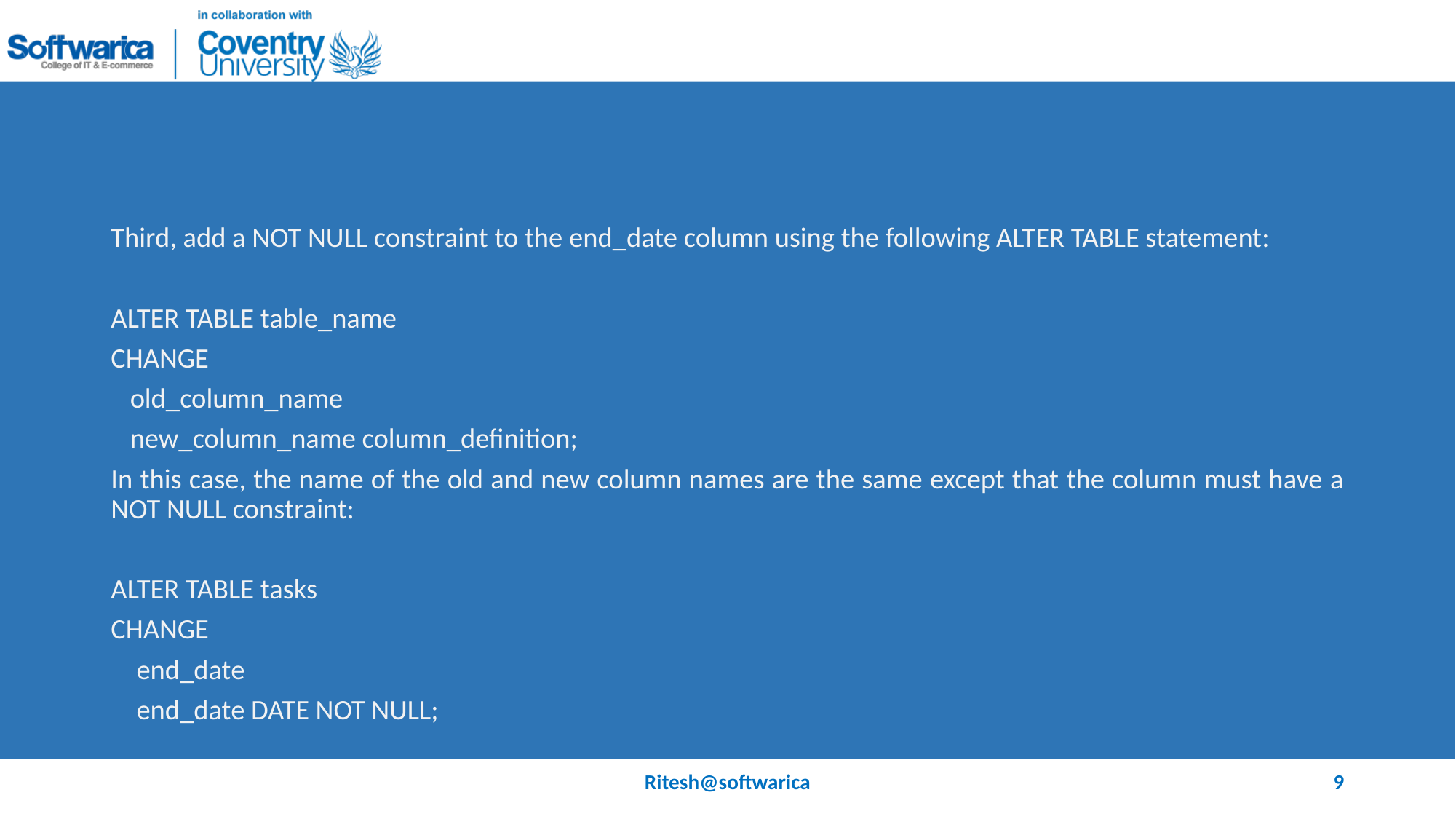

#
Third, add a NOT NULL constraint to the end_date column using the following ALTER TABLE statement:

ALTER TABLE table_name
CHANGE
   old_column_name
   new_column_name column_definition;
In this case, the name of the old and new column names are the same except that the column must have a NOT NULL constraint:

ALTER TABLE tasks
CHANGE
    end_date
    end_date DATE NOT NULL;
Ritesh@softwarica
9